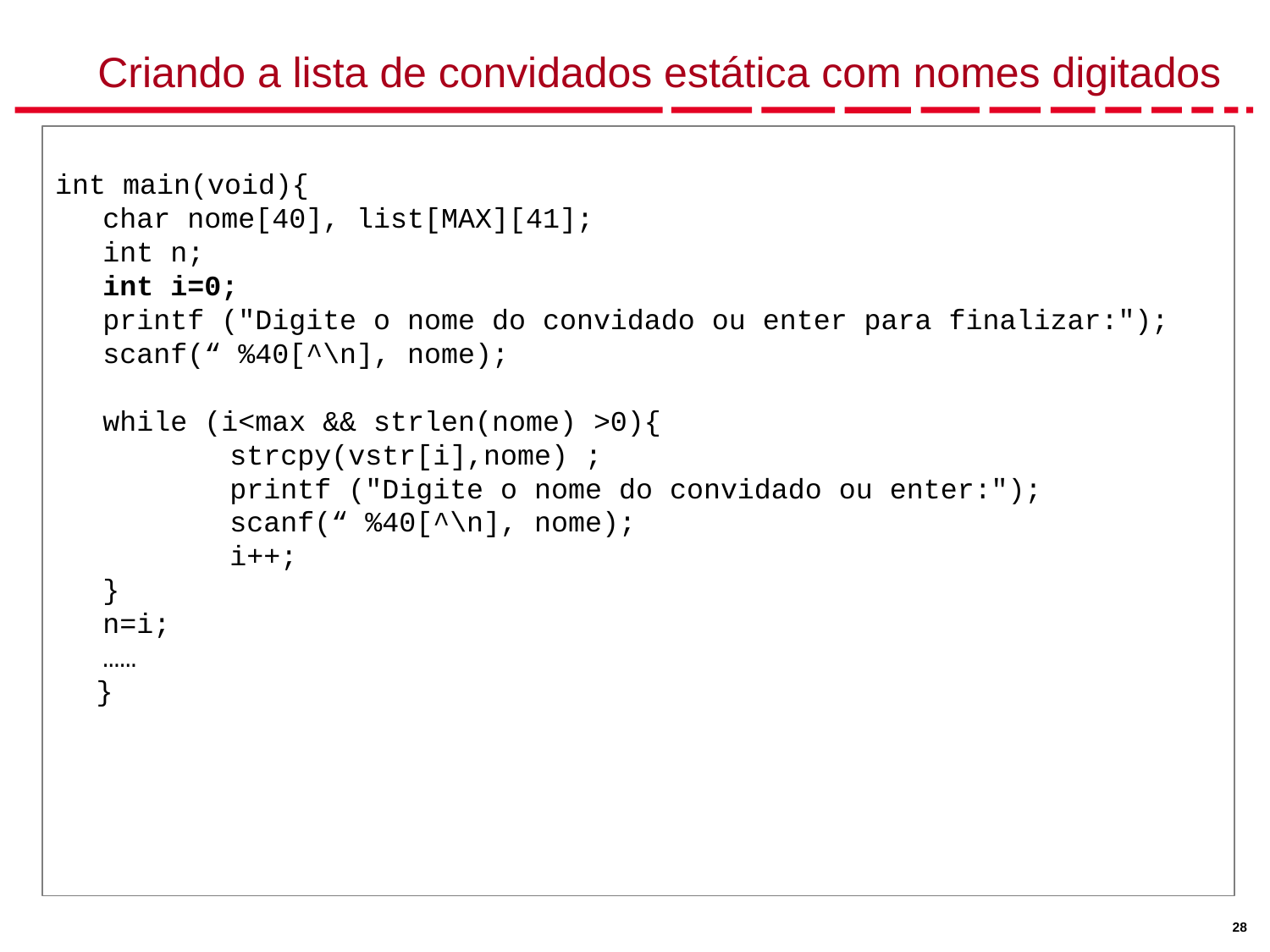

# Criando a lista de convidados estática com nomes digitados

int main(void){
	char nome[40], list[MAX][41];
	int n;
	int i=0;
	printf ("Digite o nome do convidado ou enter para finalizar:");
	scanf(“ %40[^\n], nome);

	while (i<max && strlen(nome) >0){
		strcpy(vstr[i],nome) ;
		printf ("Digite o nome do convidado ou enter:");
		scanf(“ %40[^\n], nome);
		i++;
	}
	n=i;
	……
 }